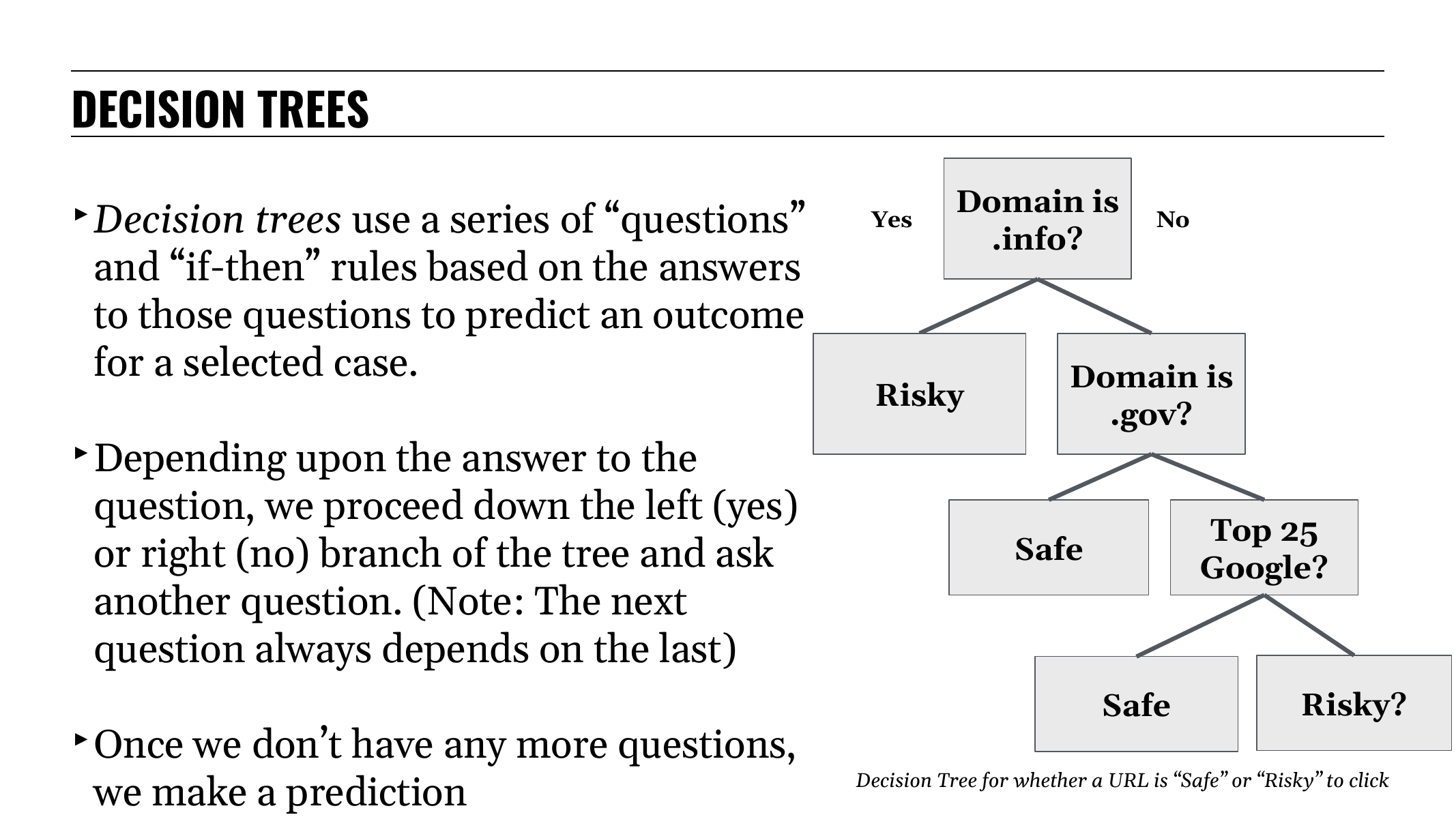

DECISION TREES

Decision trees use a series of “questions” and “if-then” rules based on the answers to those questions to predict an outcome for a selected case.

Depending upon the answer to the question, we proceed down the left (yes) or right (no) branch of the tree and ask another question. (Note: The next question always depends on the last)

Once we don’t have any more questions, we make a prediction
Domain is .info?
Risky
Domain is .gov?
Top 25 Google?
Safe
Risky?
Safe
No
Yes
Decision Tree for whether a URL is “Safe” or “Risky” to click